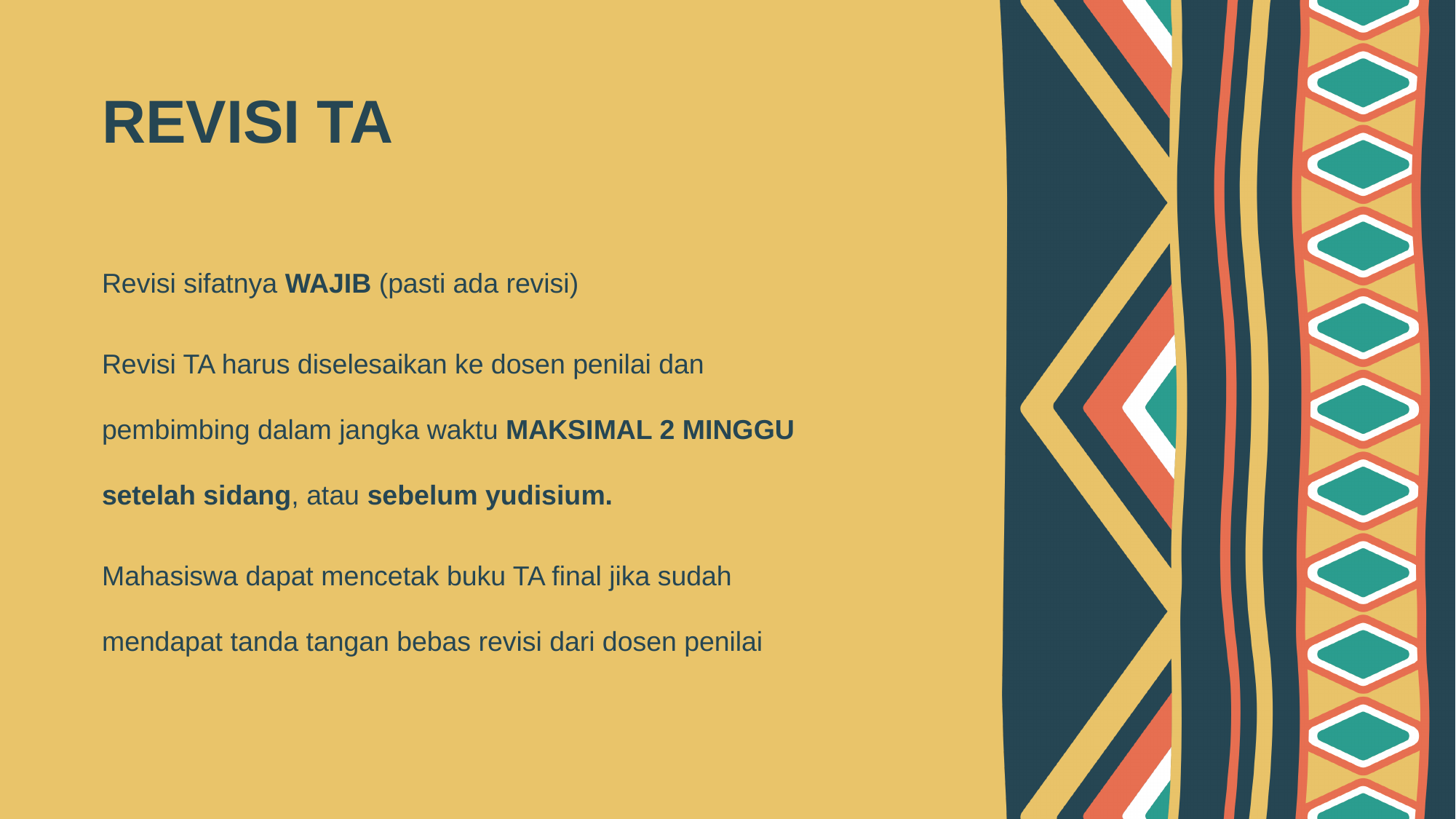

# REVISI TA
Revisi sifatnya WAJIB (pasti ada revisi)
Revisi TA harus diselesaikan ke dosen penilai dan pembimbing dalam jangka waktu MAKSIMAL 2 MINGGU setelah sidang, atau sebelum yudisium.
Mahasiswa dapat mencetak buku TA final jika sudah mendapat tanda tangan bebas revisi dari dosen penilai